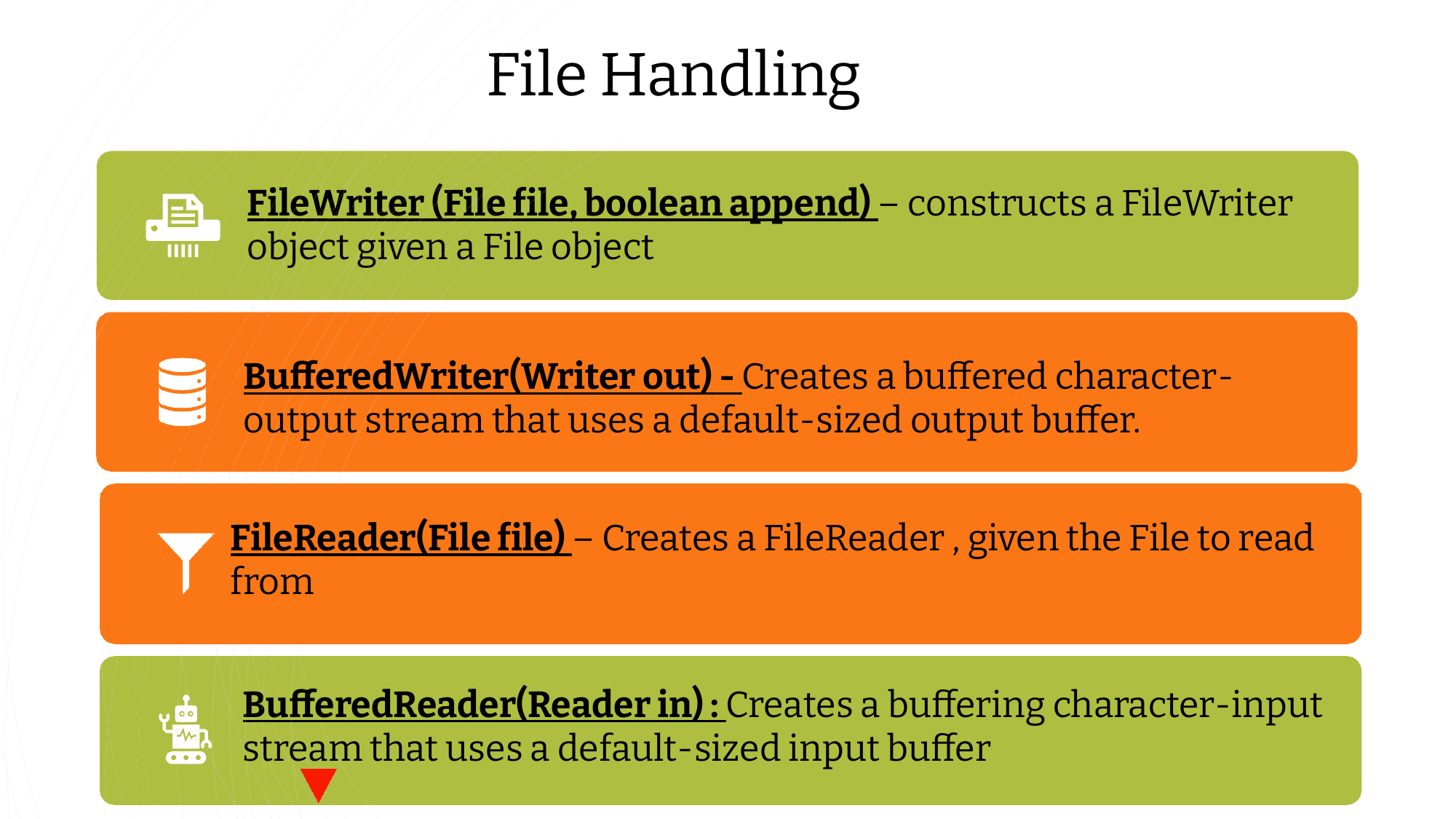

File Handling

FileWriter (File file, boolean append) – constructs a FileWriter object given a File object
BufferedWriter(Writer out) - Creates a buffered character-output stream that uses a default-sized output buffer.
FileReader(File file) – Creates a FileReader , given the File to read from

BufferedReader(Reader in) : Creates a buffering character-input stream that uses a default-sized input buffer